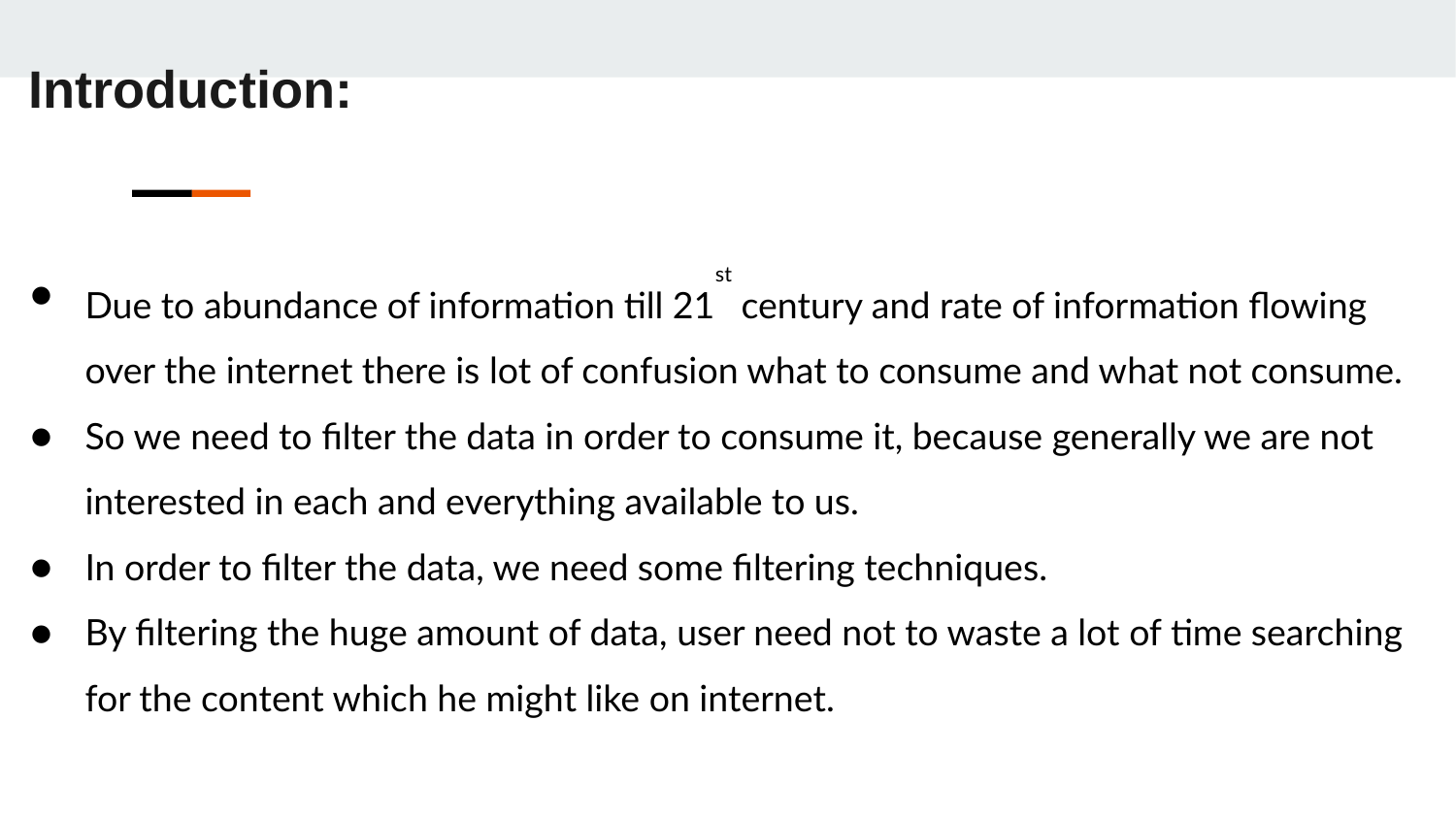

Introduction:

Due to abundance of information till 21st century and rate of information flowing over the internet there is lot of confusion what to consume and what not consume.
So we need to filter the data in order to consume it, because generally we are not interested in each and everything available to us.
In order to filter the data, we need some filtering techniques.
By filtering the huge amount of data, user need not to waste a lot of time searching for the content which he might like on internet.